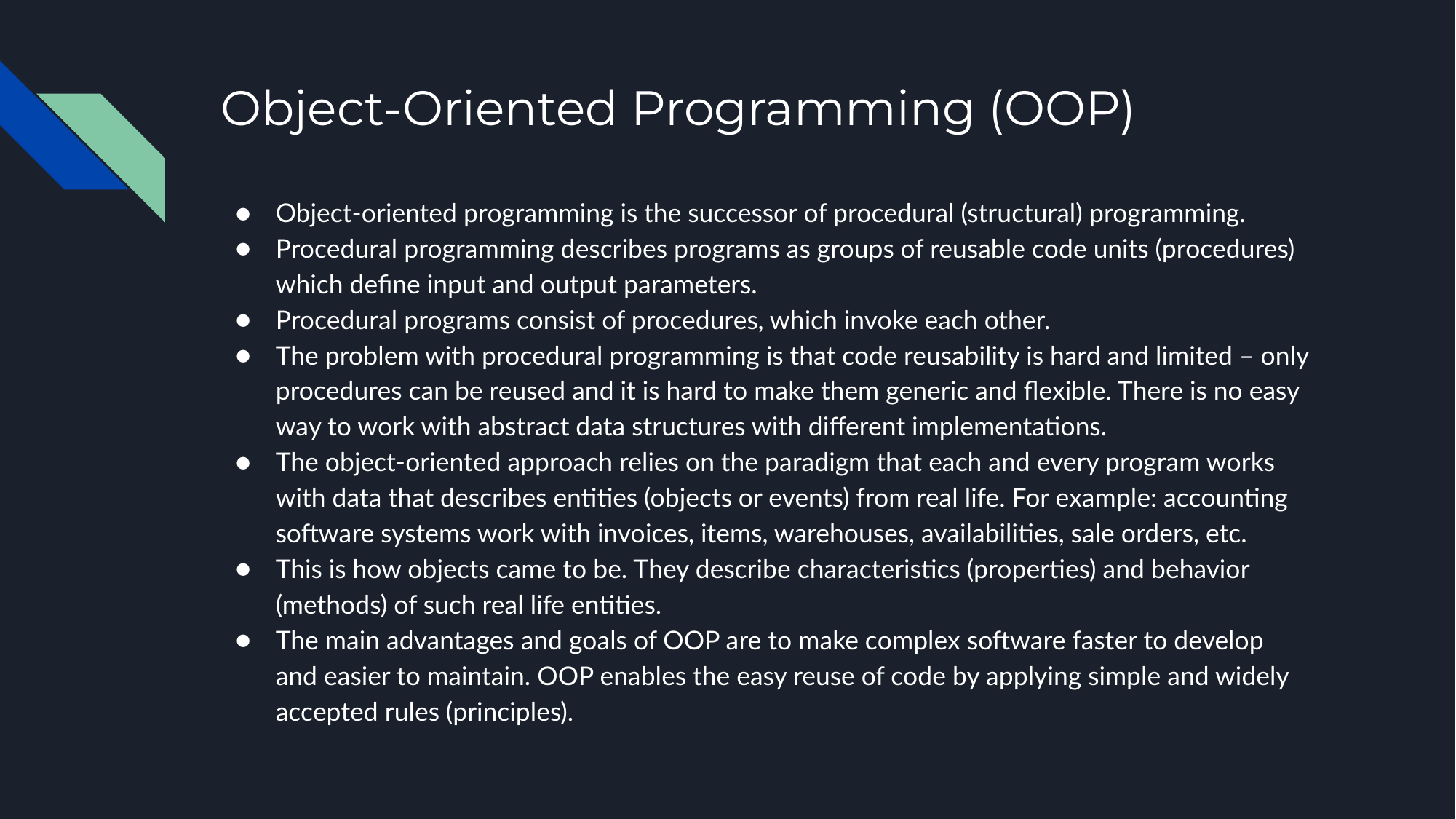

# Object-Oriented Programming (OOP)
Object-oriented programming is the successor of procedural (structural) programming.
Procedural programming describes programs as groups of reusable code units (procedures) which define input and output parameters.
Procedural programs consist of procedures, which invoke each other.
The problem with procedural programming is that code reusability is hard and limited – only procedures can be reused and it is hard to make them generic and flexible. There is no easy way to work with abstract data structures with different implementations.
The object-oriented approach relies on the paradigm that each and every program works with data that describes entities (objects or events) from real life. For example: accounting software systems work with invoices, items, warehouses, availabilities, sale orders, etc.
This is how objects came to be. They describe characteristics (properties) and behavior (methods) of such real life entities.
The main advantages and goals of OOP are to make complex software faster to develop and easier to maintain. OOP enables the easy reuse of code by applying simple and widely accepted rules (principles).